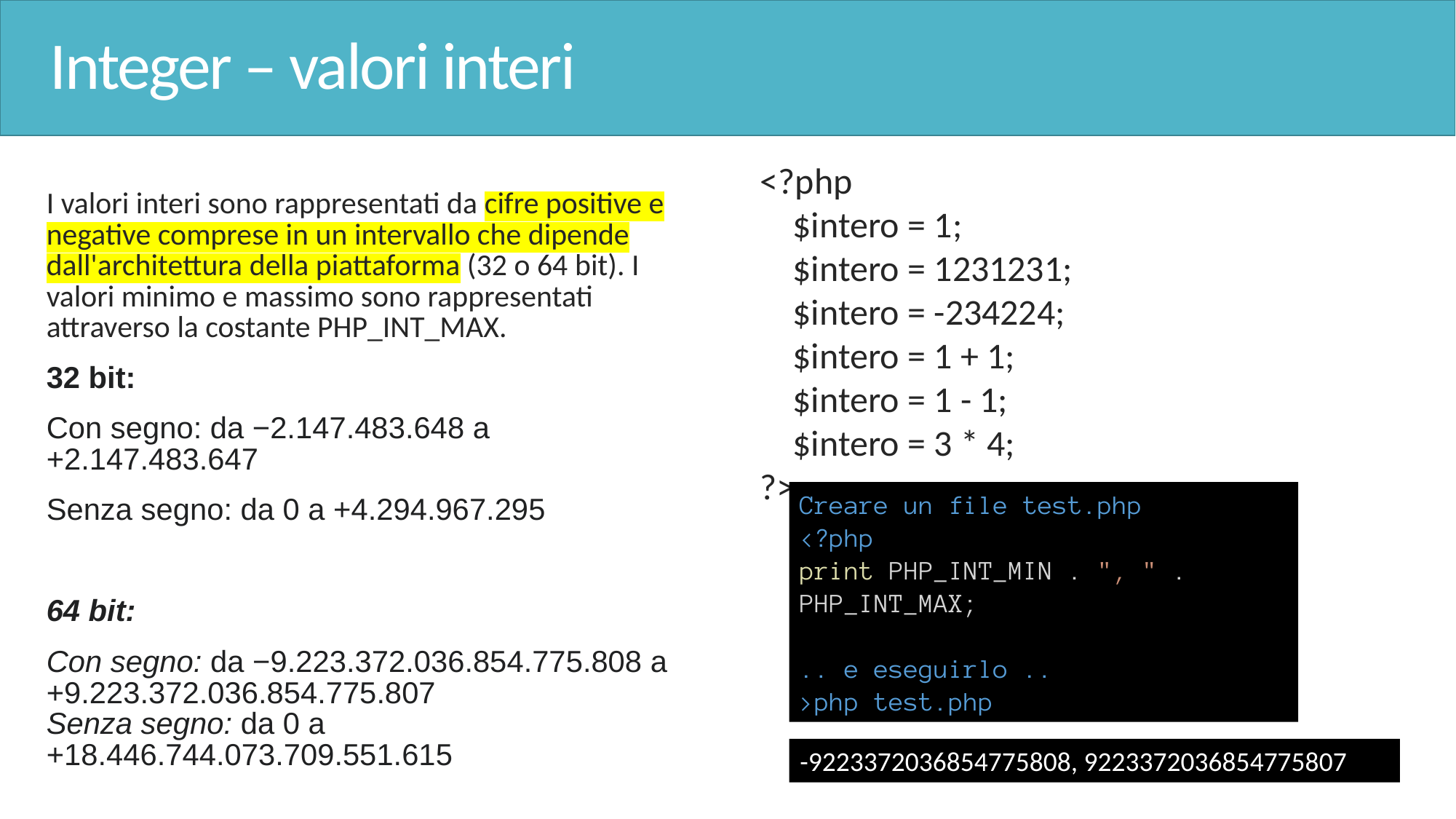

# Integer – valori interi
<?php
    $intero = 1;
    $intero = 1231231;
    $intero = -234224;
    $intero = 1 + 1;
    $intero = 1 - 1;
    $intero = 3 * 4;
?>
I valori interi sono rappresentati da cifre positive e negative comprese in un intervallo che dipende dall'architettura della piattaforma (32 o 64 bit). I valori minimo e massimo sono rappresentati attraverso la costante PHP_INT_MAX.
32 bit:
Con segno: da −2.147.483.648 a +2.147.483.647
Senza segno: da 0 a +4.294.967.295

64 bit:
Con segno: da −9.223.372.036.854.775.808 a +9.223.372.036.854.775.807
Senza segno: da 0 a +18.446.744.073.709.551.615

Creare un file test.php
<?php
print PHP_INT_MIN . ", " . PHP_INT_MAX;

.. e eseguirlo ..
>php test.php
-9223372036854775808, 9223372036854775807